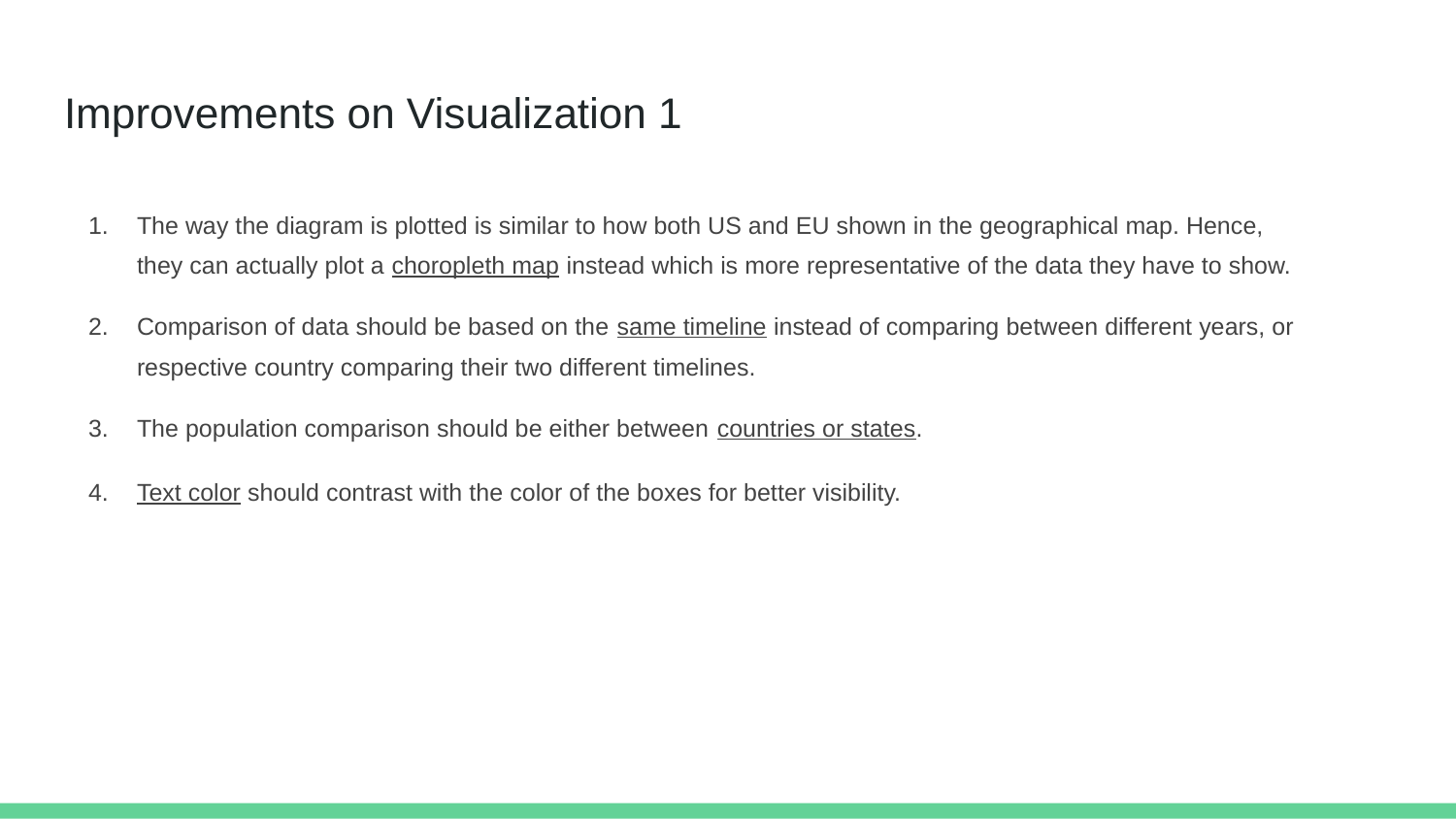

# Improvements on Visualization 1
The way the diagram is plotted is similar to how both US and EU shown in the geographical map. Hence, they can actually plot a choropleth map instead which is more representative of the data they have to show.
Comparison of data should be based on the same timeline instead of comparing between different years, or respective country comparing their two different timelines.
The population comparison should be either between countries or states.
Text color should contrast with the color of the boxes for better visibility.